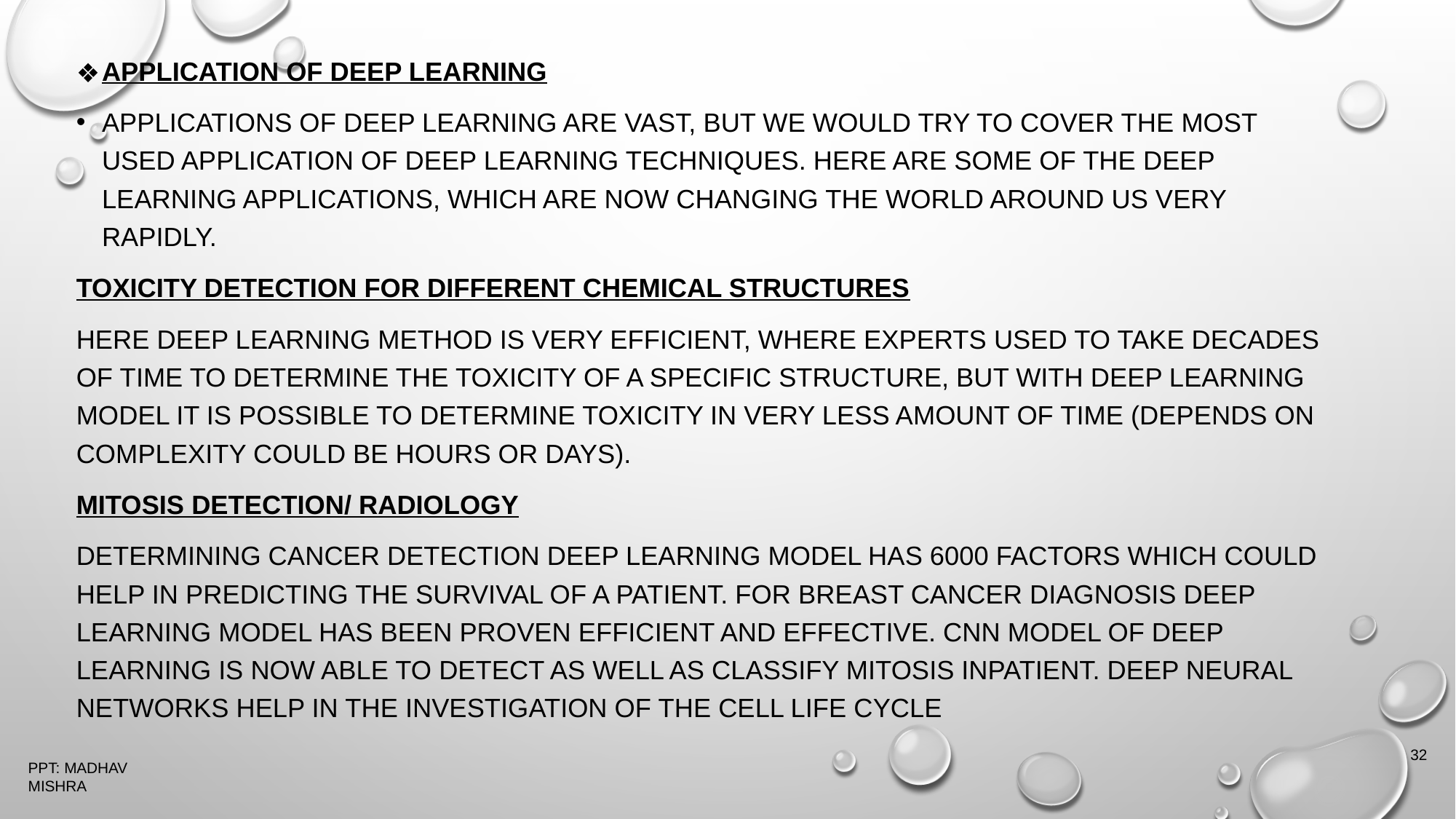

APPLICATION OF DEEP LEARNING
APPLICATIONS OF DEEP LEARNING ARE VAST, BUT WE WOULD TRY TO COVER THE MOST USED APPLICATION OF DEEP LEARNING TECHNIQUES. HERE ARE SOME OF THE DEEP LEARNING APPLICATIONS, WHICH ARE NOW CHANGING THE WORLD AROUND US VERY RAPIDLY.
TOXICITY DETECTION FOR DIFFERENT CHEMICAL STRUCTURES
HERE DEEP LEARNING METHOD IS VERY EFFICIENT, WHERE EXPERTS USED TO TAKE DECADES OF TIME TO DETERMINE THE TOXICITY OF A SPECIFIC STRUCTURE, BUT WITH DEEP LEARNING MODEL IT IS POSSIBLE TO DETERMINE TOXICITY IN VERY LESS AMOUNT OF TIME (DEPENDS ON COMPLEXITY COULD BE HOURS OR DAYS).
MITOSIS DETECTION/ RADIOLOGY
DETERMINING CANCER DETECTION DEEP LEARNING MODEL HAS 6000 FACTORS WHICH COULD HELP IN PREDICTING THE SURVIVAL OF A PATIENT. FOR BREAST CANCER DIAGNOSIS DEEP LEARNING MODEL HAS BEEN PROVEN EFFICIENT AND EFFECTIVE. CNN MODEL OF DEEP LEARNING IS NOW ABLE TO DETECT AS WELL AS CLASSIFY MITOSIS INPATIENT. DEEP NEURAL NETWORKS HELP IN THE INVESTIGATION OF THE CELL LIFE CYCLE

32
PPT: MADHAV MISHRA